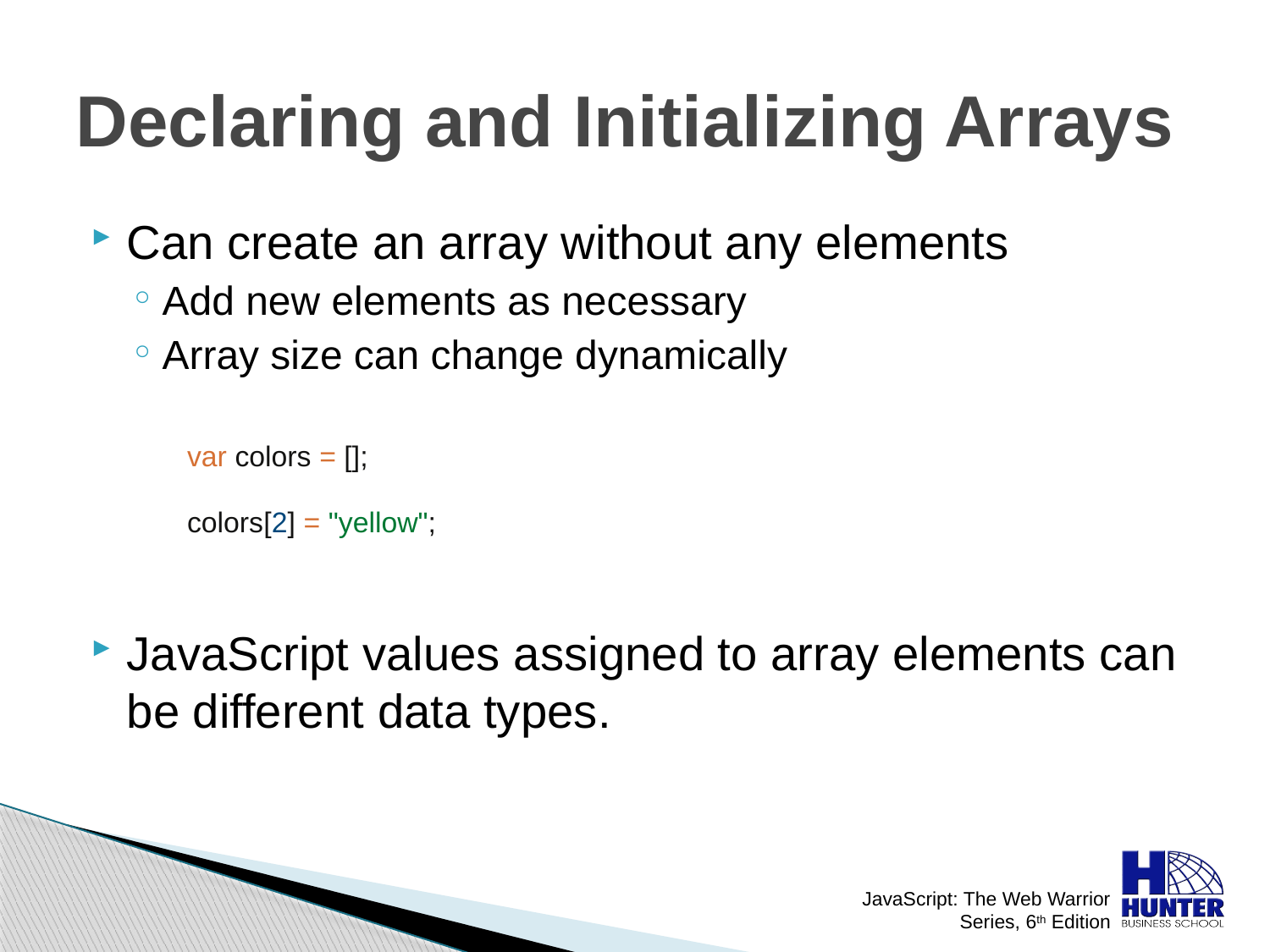

# Declaring and Initializing Arrays
Can create an array without any elements
Add new elements as necessary
Array size can change dynamically
var colors = [];
colors[2] = "yellow";
JavaScript values assigned to array elements can be different data types.